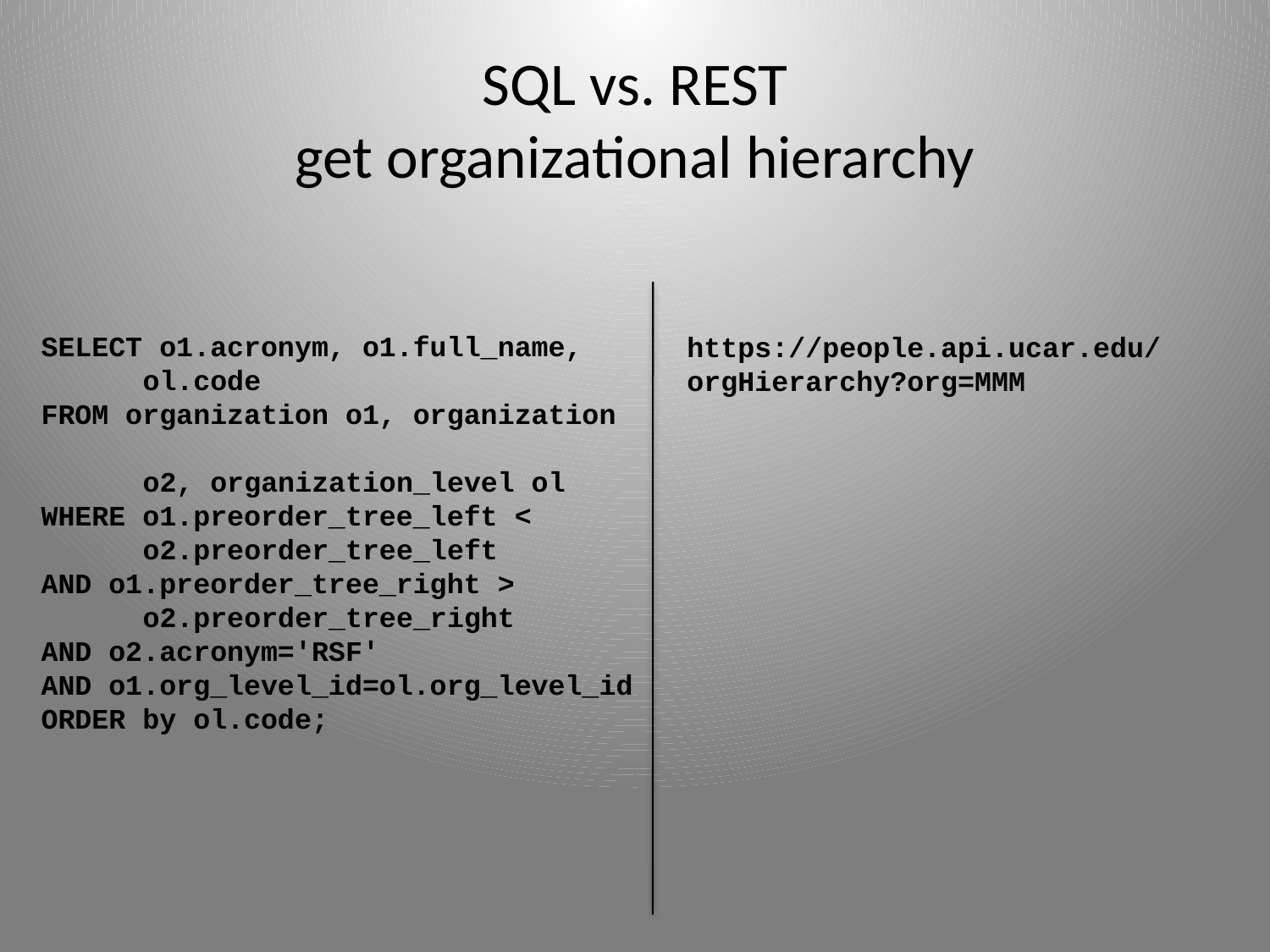

# SQL vs. REST get organizational hierarchy
SELECT o1.acronym, o1.full_name,
      ol.code
FROM organization o1, organization
      o2, organization_level ol
WHERE o1.preorder_tree_left <
      o2.preorder_tree_left
AND o1.preorder_tree_right >
      o2.preorder_tree_right
AND o2.acronym='RSF'
AND o1.org_level_id=ol.org_level_id
ORDER by ol.code;
https://people.api.ucar.edu/orgHierarchy?org=MMM